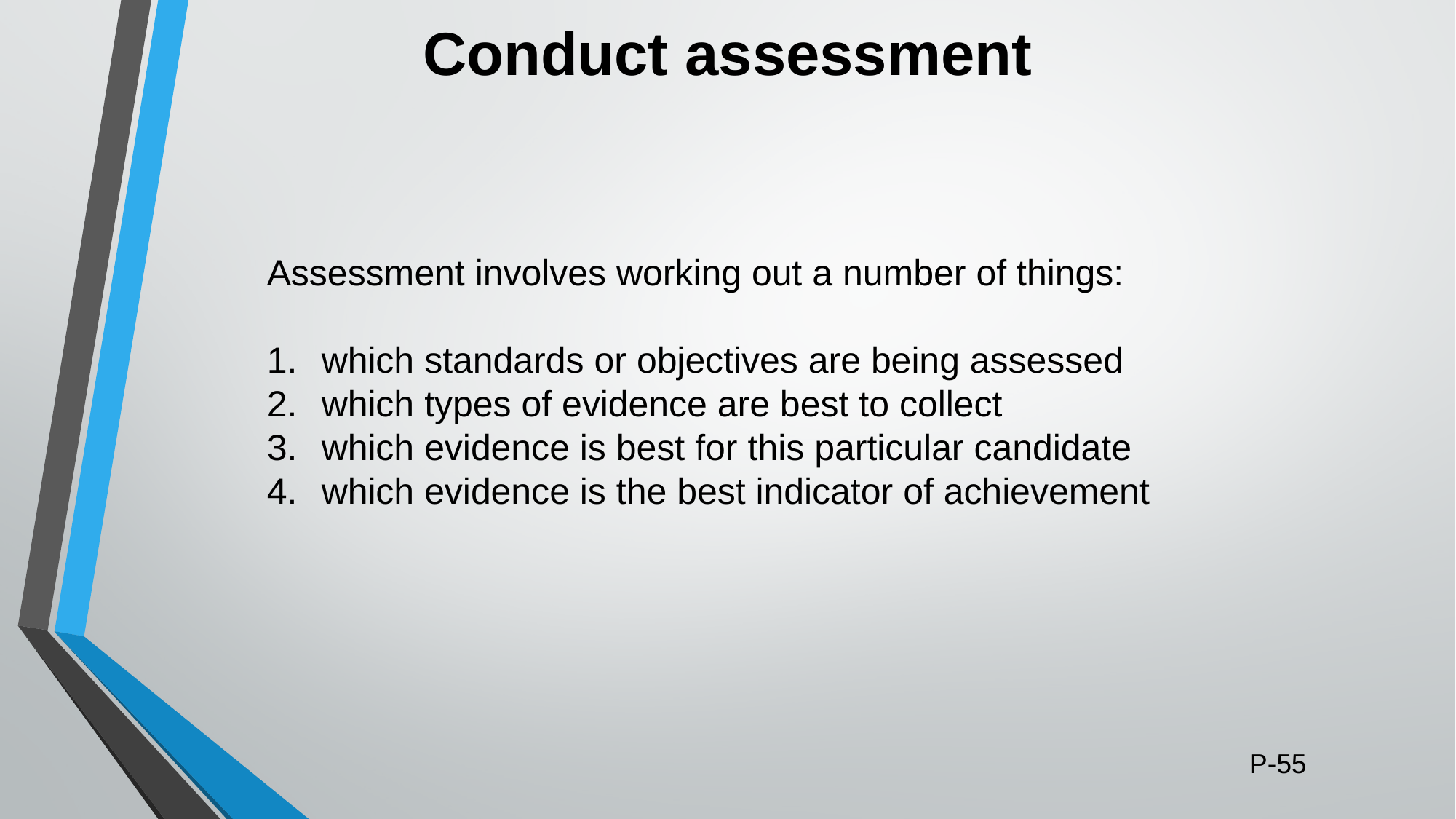

# Conduct assessment

Assessment involves working out a number of things:

which standards or objectives are being assessed
which types of evidence are best to collect
which evidence is best for this particular candidate
which evidence is the best indicator of achievement
P-55